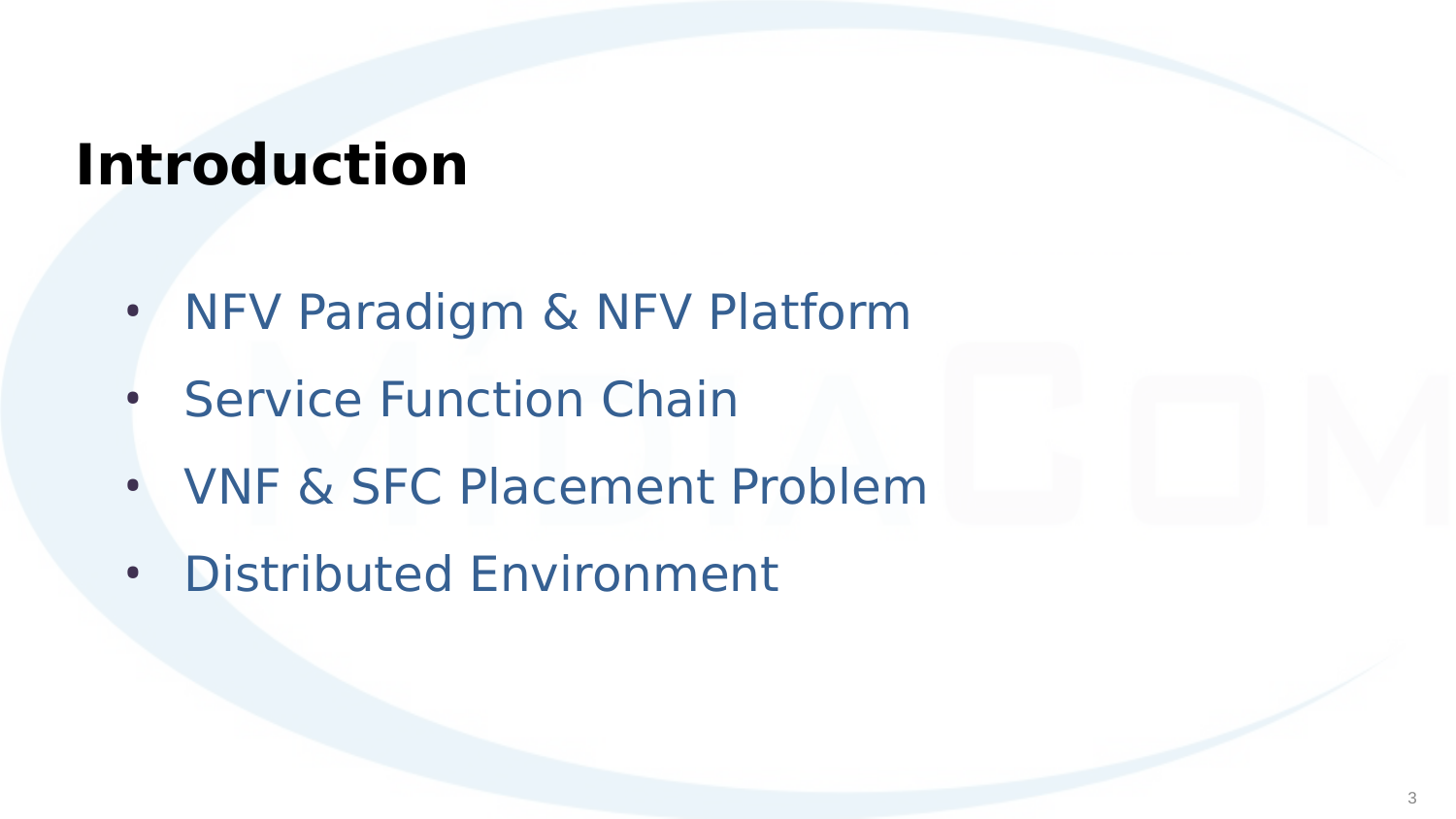

# Introduction
NFV Paradigm & NFV Platform
Service Function Chain
VNF & SFC Placement Problem
Distributed Environment

3